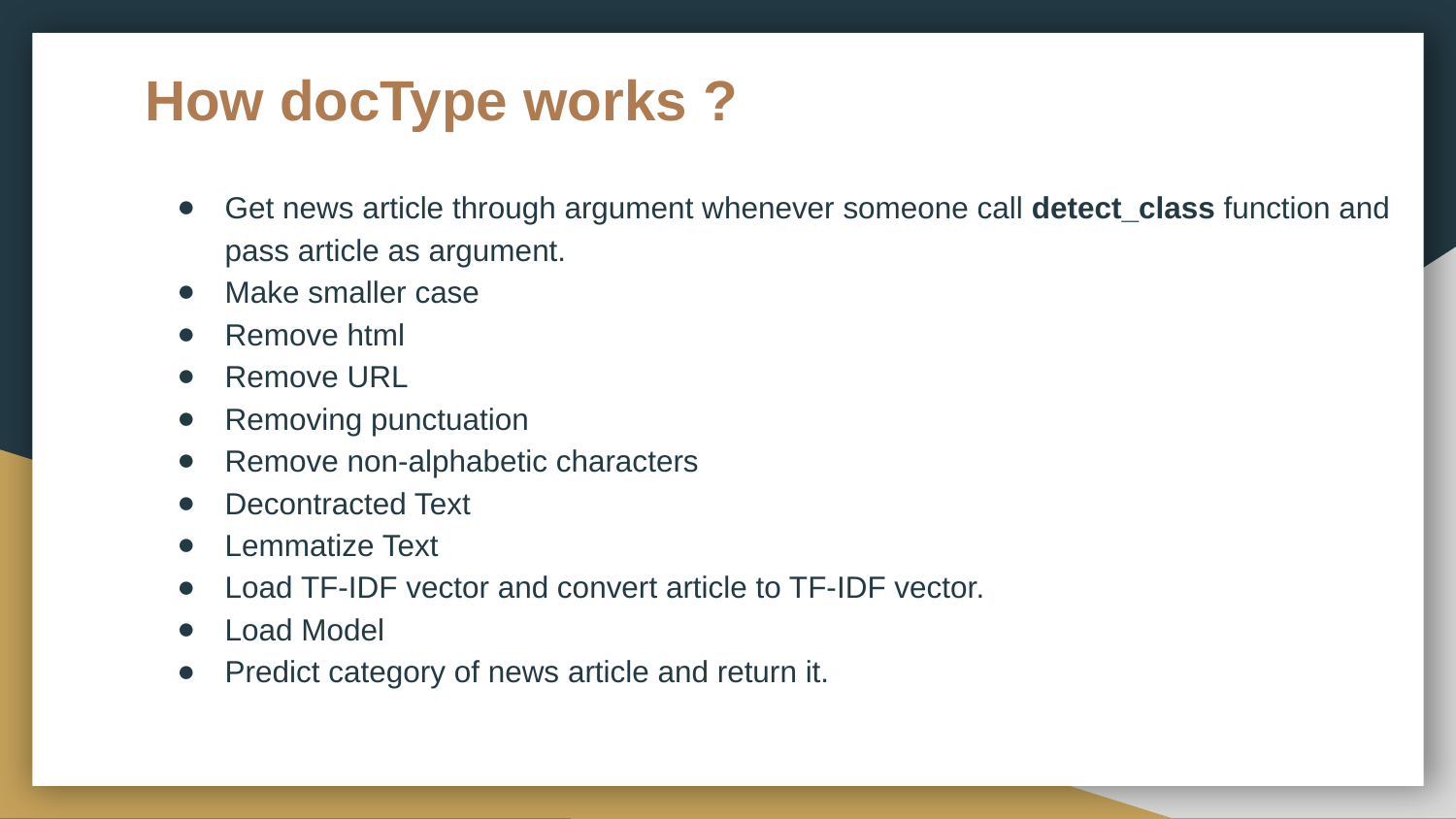

# How docType works ?
Get news article through argument whenever someone call detect_class function and pass article as argument.
Make smaller case
Remove html
Remove URL
Removing punctuation
Remove non-alphabetic characters
Decontracted Text
Lemmatize Text
Load TF-IDF vector and convert article to TF-IDF vector.
Load Model
Predict category of news article and return it.